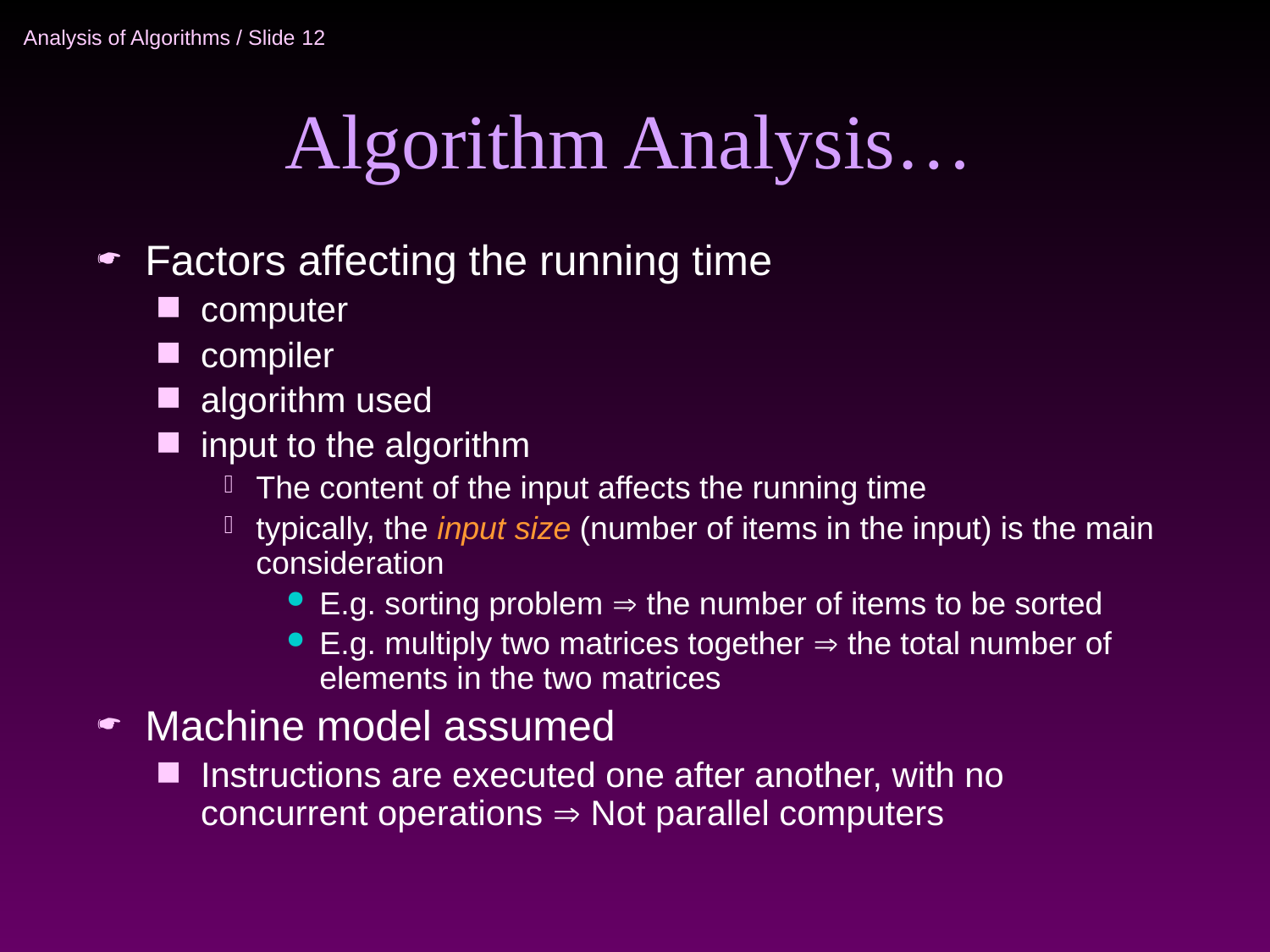

# Algorithm Analysis…
Factors affecting the running time
computer
compiler
algorithm used
input to the algorithm
The content of the input affects the running time
typically, the input size (number of items in the input) is the main consideration
E.g. sorting problem ⇒ the number of items to be sorted
E.g. multiply two matrices together ⇒ the total number of elements in the two matrices
Machine model assumed
Instructions are executed one after another, with no concurrent operations ⇒ Not parallel computers